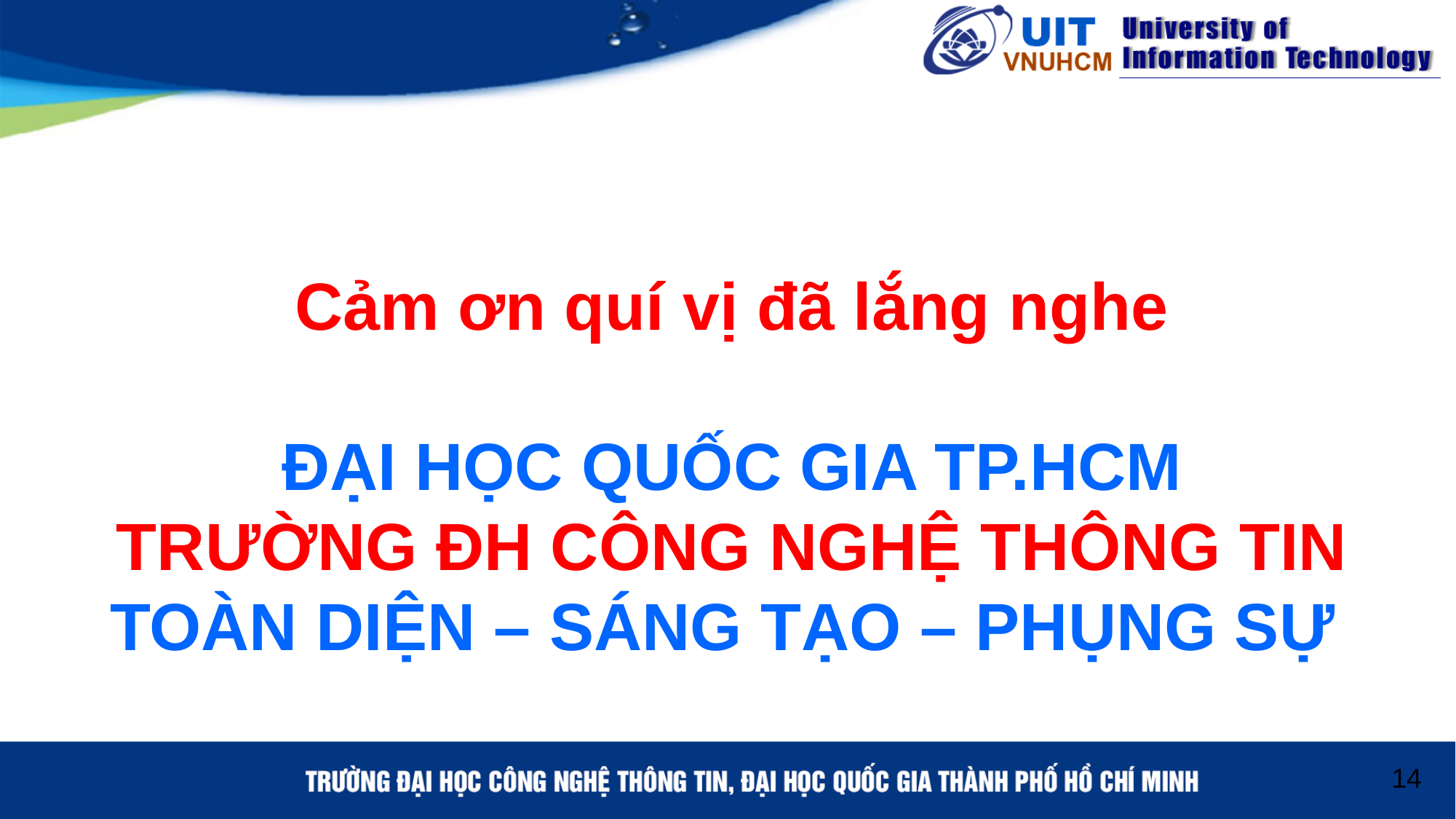

# Cảm ơn quí vị đã lắng nghe ĐẠI HỌC QUỐC GIA TP.HCM TRƯỜNG ĐH CÔNG NGHỆ THÔNG TIN TOÀN DIỆN – SÁNG TẠO – PHỤNG SỰ